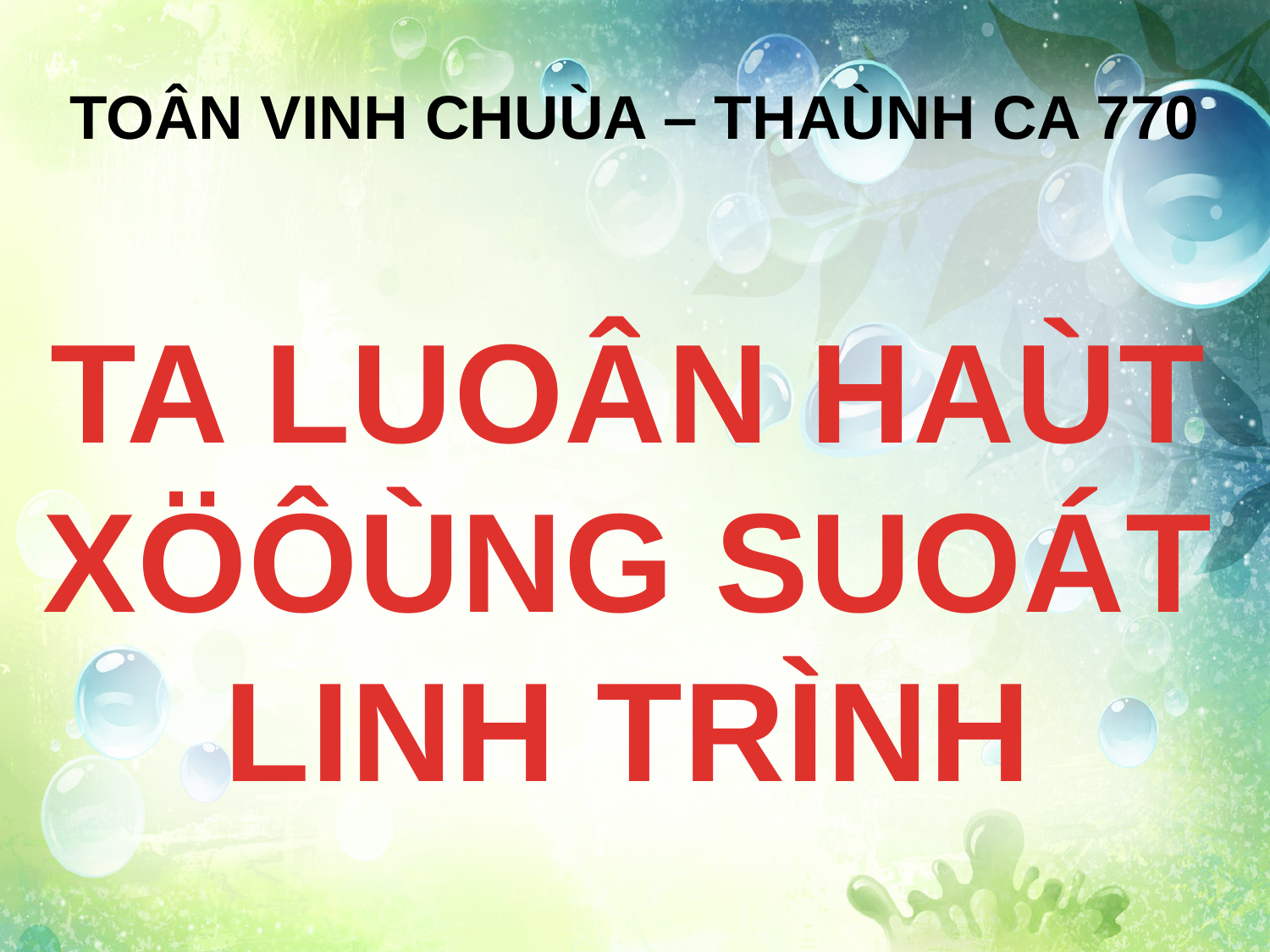

TOÂN VINH CHUÙA – THAÙNH CA 770
TA LUOÂN HAÙT XÖÔÙNG SUOÁT LINH TRÌNH